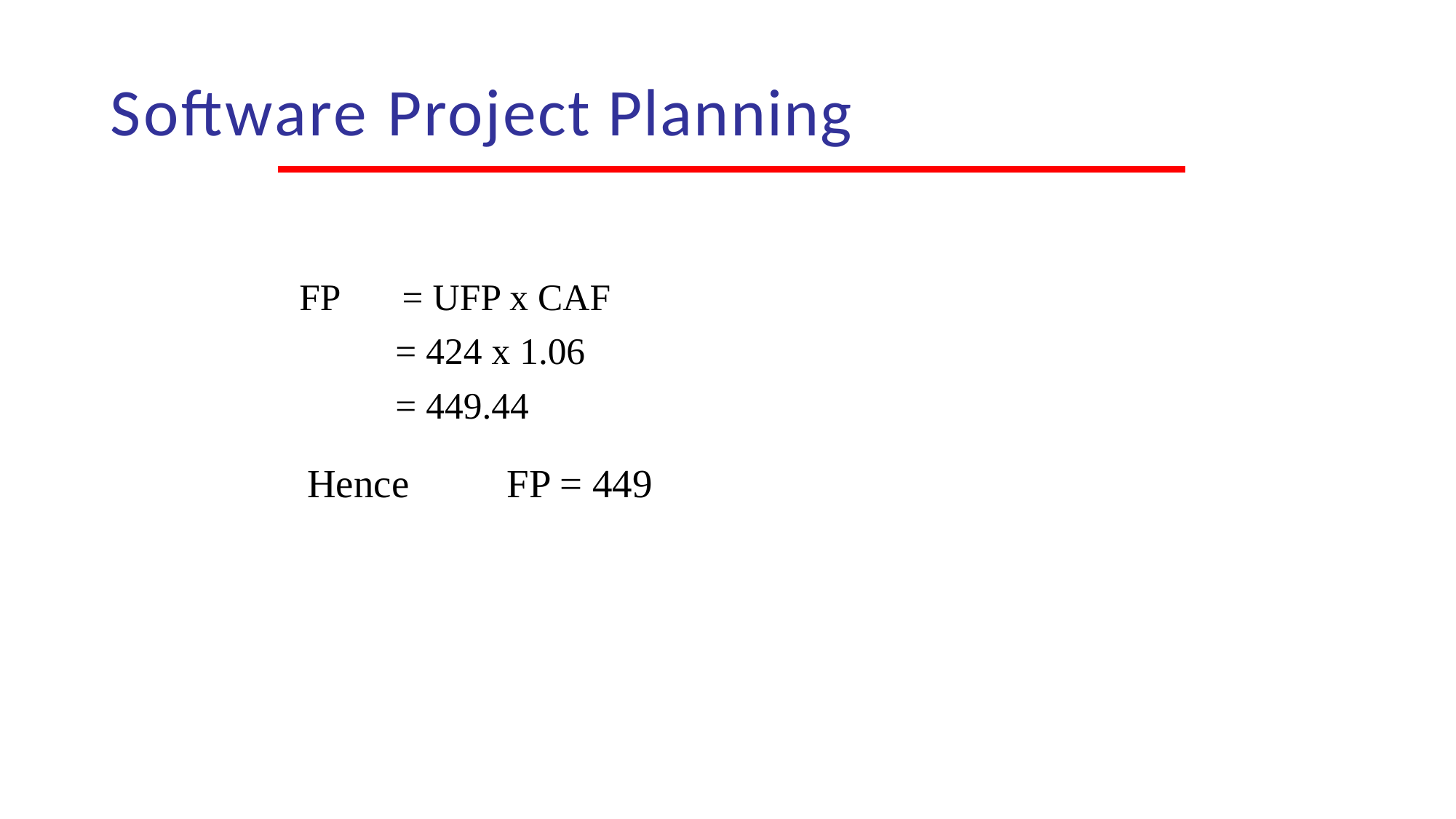

# Software Project Planning

FP	= UFP x CAF
= 424 x 1.06
= 449.44
Hence	FP = 449